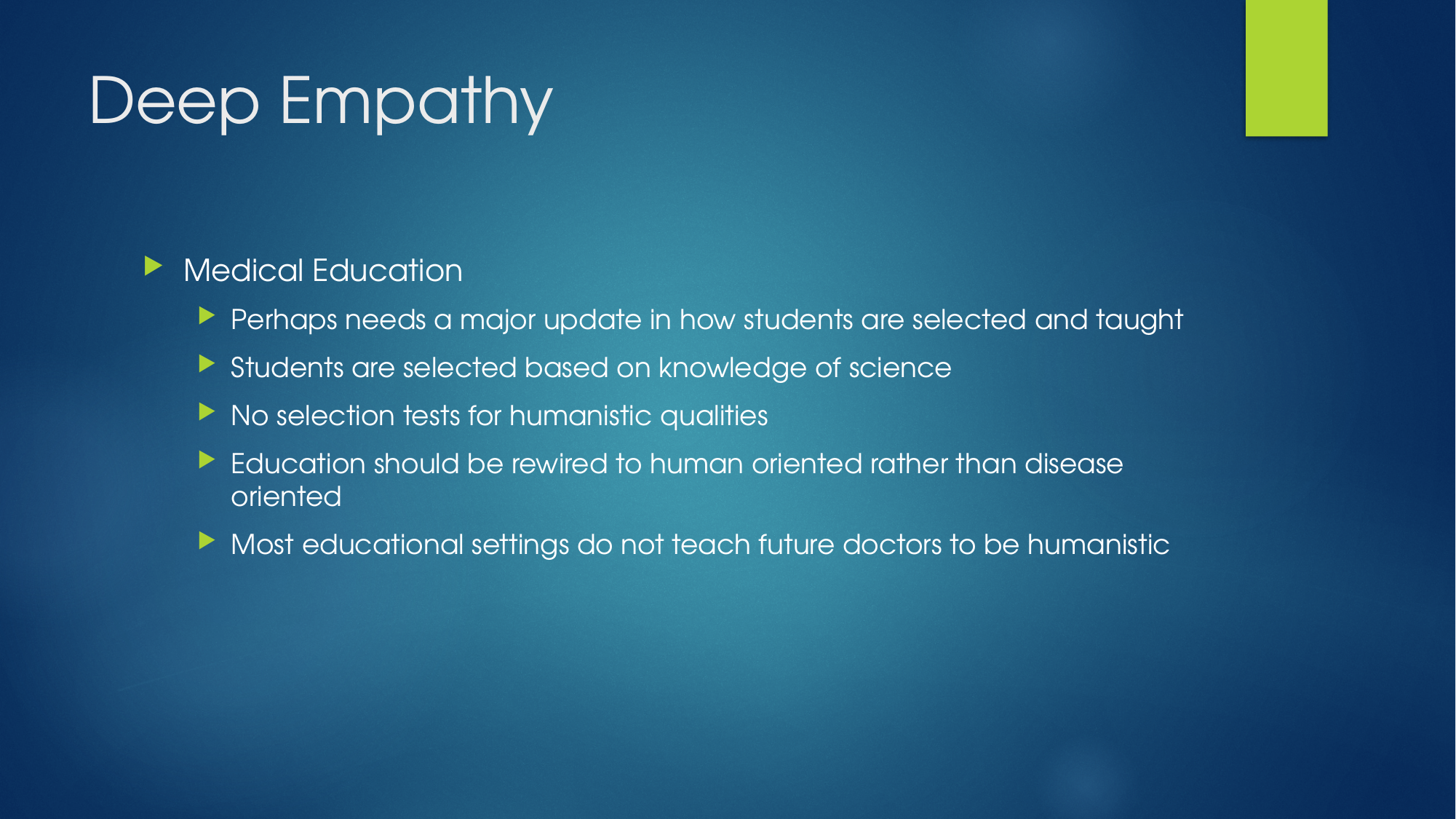

# Deep Empathy
Medical Education
Perhaps needs a major update in how students are selected and taught
Students are selected based on knowledge of science
No selection tests for humanistic qualities
Education should be rewired to human oriented rather than disease oriented
Most educational settings do not teach future doctors to be humanistic